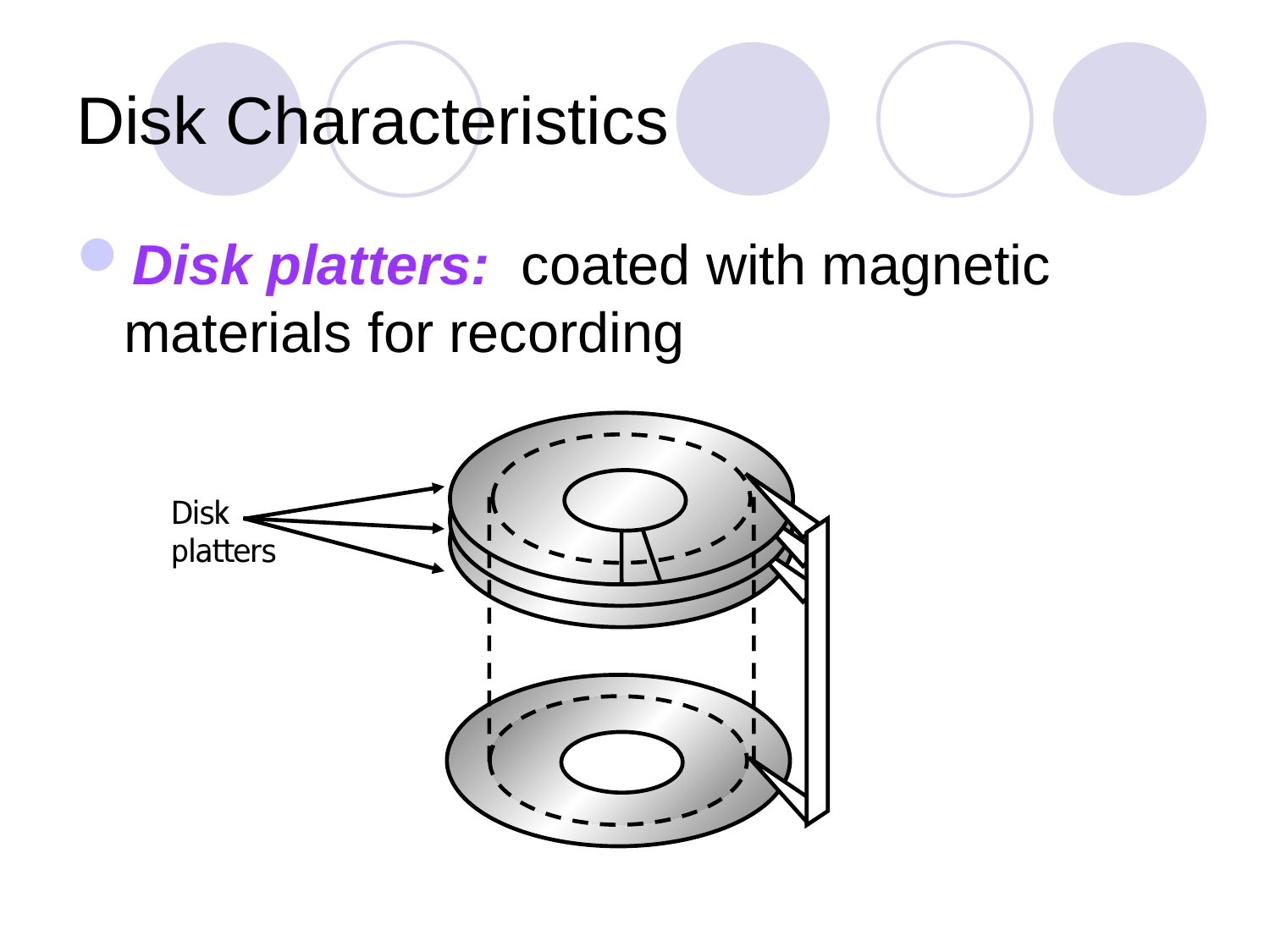

# Disk Characteristics
Disk platters:  coated with magnetic materials for recording

Disk platters